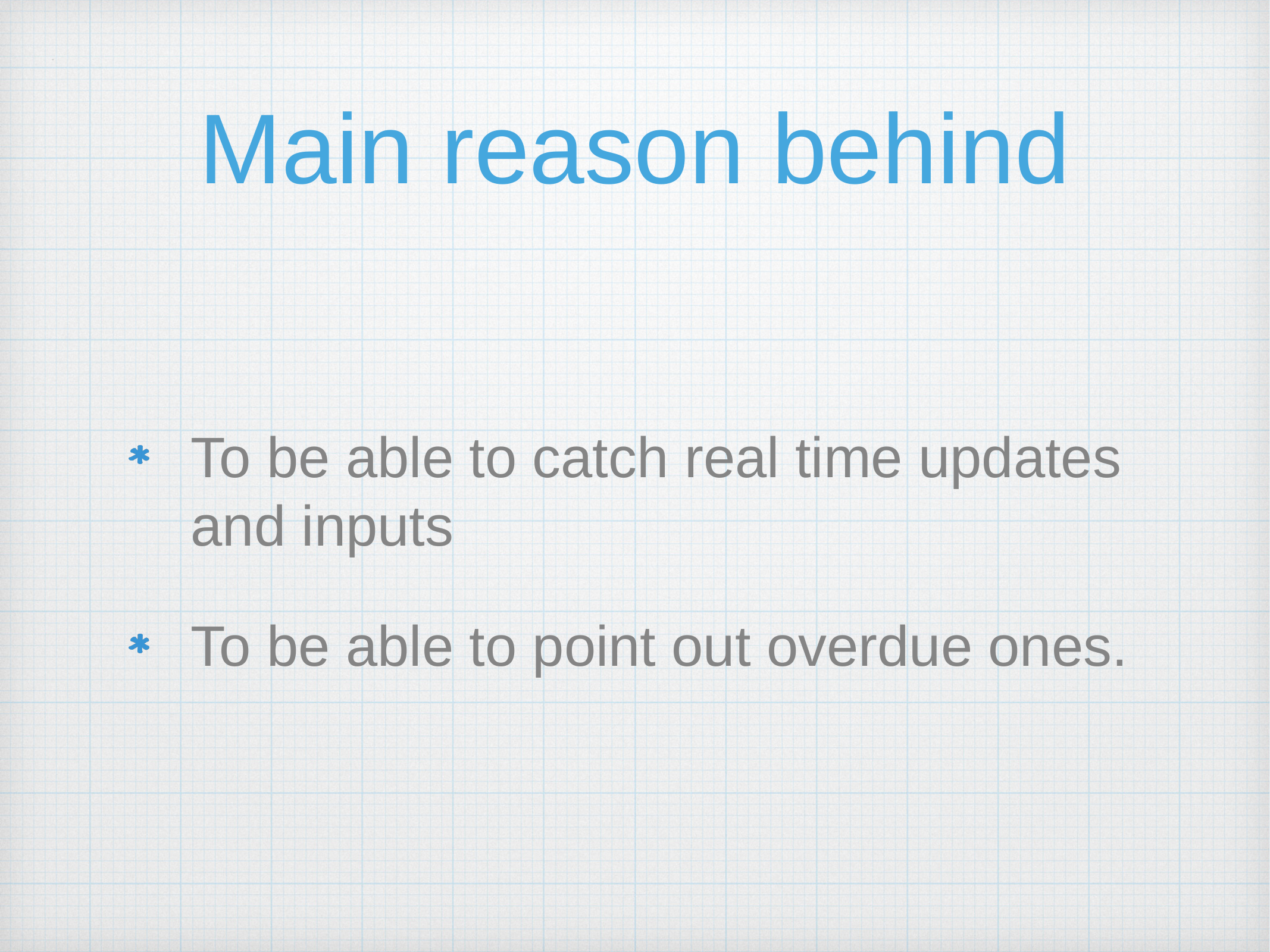

# Main reason behind
To be able to catch real time updates and inputs
To be able to point out overdue ones.